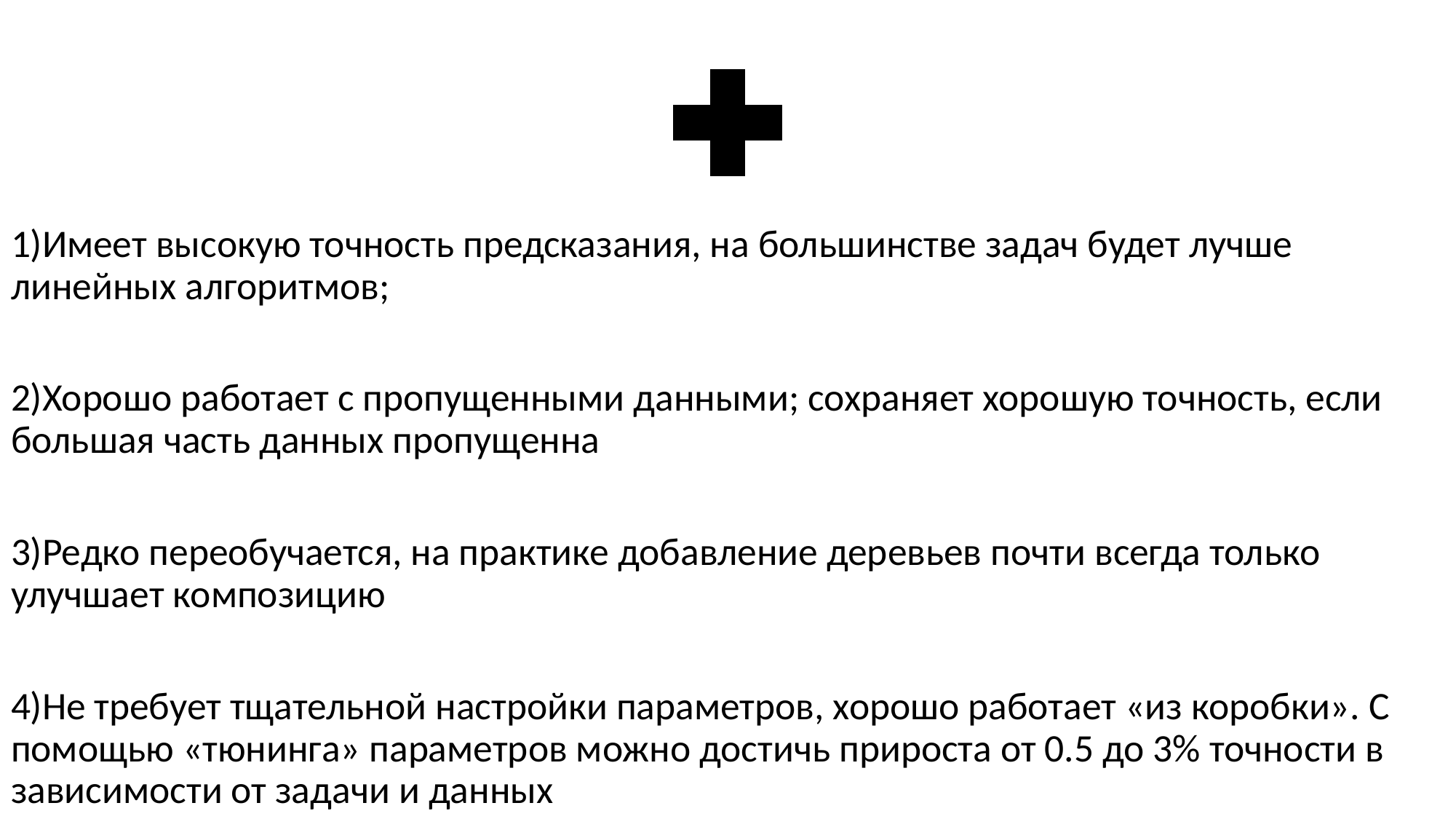

#

1)Имеет высокую точность предсказания, на большинстве задач будет лучше линейных алгоритмов;

2)Хорошо работает с пропущенными данными; сохраняет хорошую точность, если большая часть данных пропущенна

3)Редко переобучается, на практике добавление деревьев почти всегда только улучшает композицию

4)Не требует тщательной настройки параметров, хорошо работает «из коробки». С помощью «тюнинга» параметров можно достичь прироста от 0.5 до 3% точности в зависимости от задачи и данных